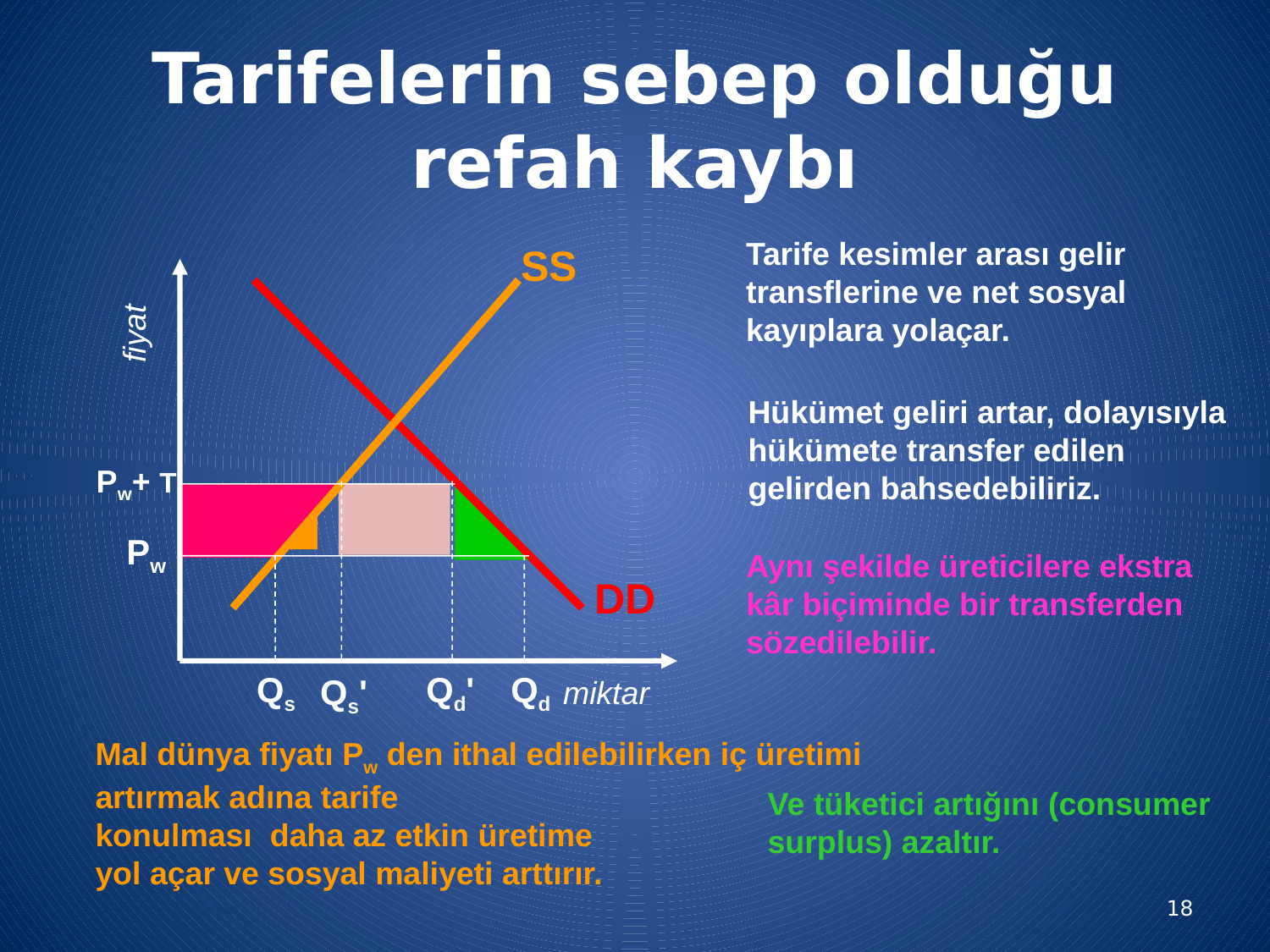

# Tarifelerin sebep olduğu refah kaybı
Tarife kesimler arası gelir
transflerine ve net sosyal
kayıplara yolaçar.
SS

fiyat
Hükümet geliri artar, dolayısıyla
hükümete transfer edilen
gelirden bahsedebiliriz.

Pw+ T

Qd'
Qs'

Aynı şekilde üreticilere ekstra
kâr biçiminde bir transferden
sözedilebilir.

Mal dünya fiyatı Pw den ithal edilebilirken iç üretimi
artırmak adına tarife
konulması  daha az etkin üretime
yol açar ve sosyal maliyeti arttırır.

	Ve tüketici artığını (consumer
	surplus) azaltır.
Pw

Qs

Qd
DD

miktar
18